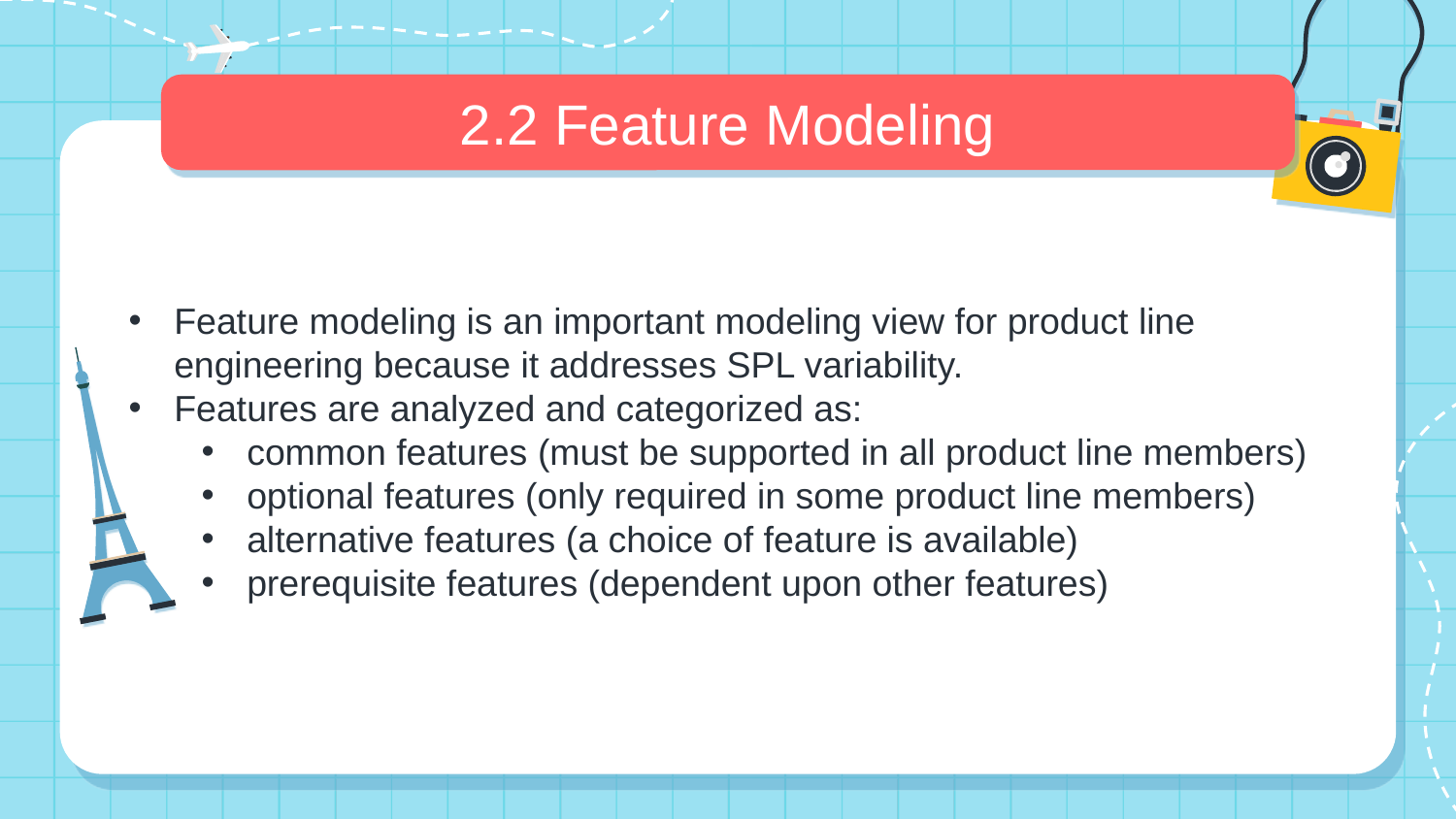

# 2.2 Feature Modeling
Feature modeling is an important modeling view for product line engineering because it addresses SPL variability.
Features are analyzed and categorized as:
common features (must be supported in all product line members)
optional features (only required in some product line members)
alternative features (a choice of feature is available)
prerequisite features (dependent upon other features)